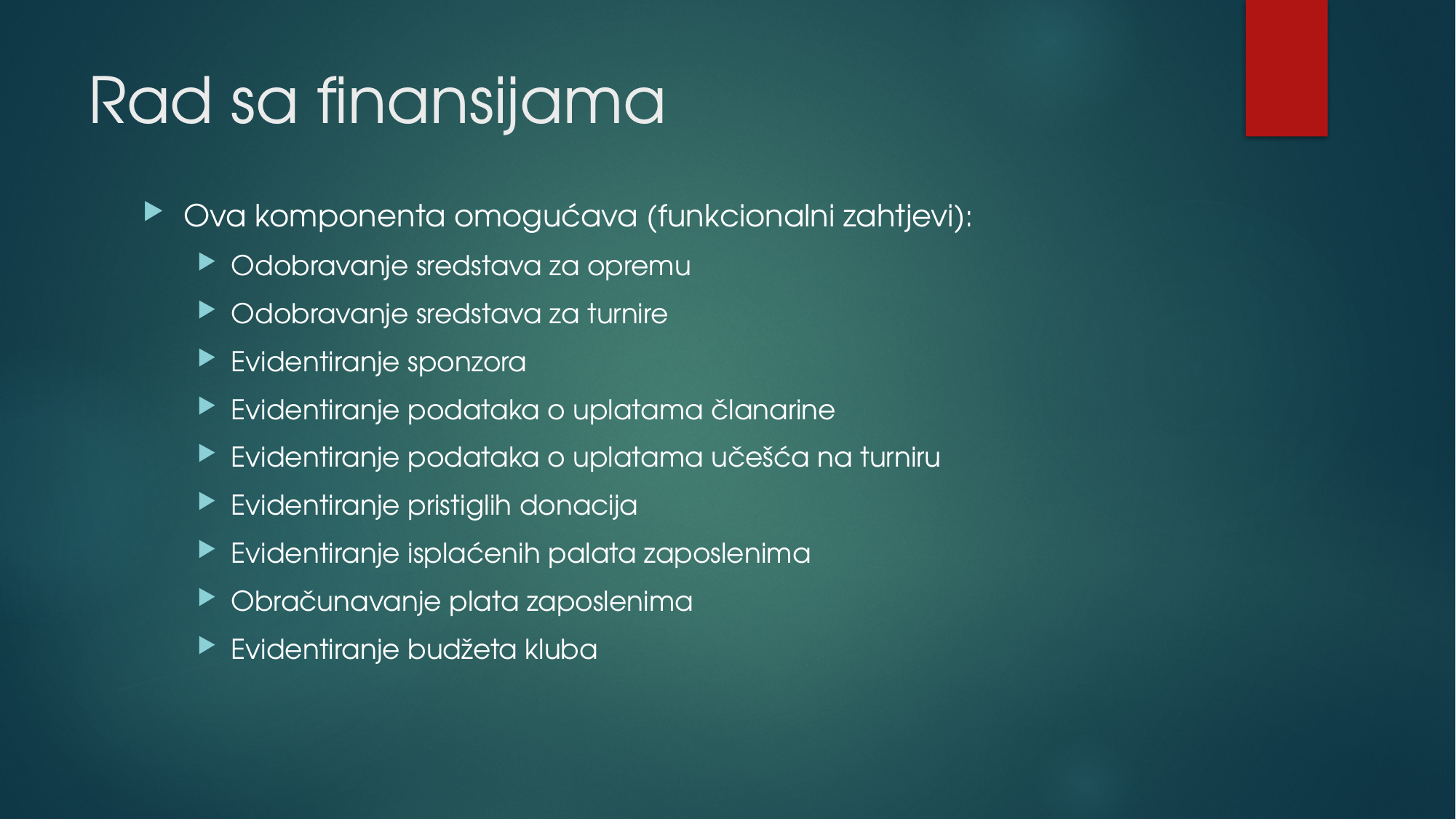

# Rad sa finansijama
Ova komponenta omogućava (funkcionalni zahtjevi):
Odobravanje sredstava za opremu
Odobravanje sredstava za turnire
Evidentiranje sponzora
Evidentiranje podataka o uplatama članarine
Evidentiranje podataka o uplatama učešća na turniru
Evidentiranje pristiglih donacija
Evidentiranje isplaćenih palata zaposlenima
Obračunavanje plata zaposlenima
Evidentiranje budžeta kluba